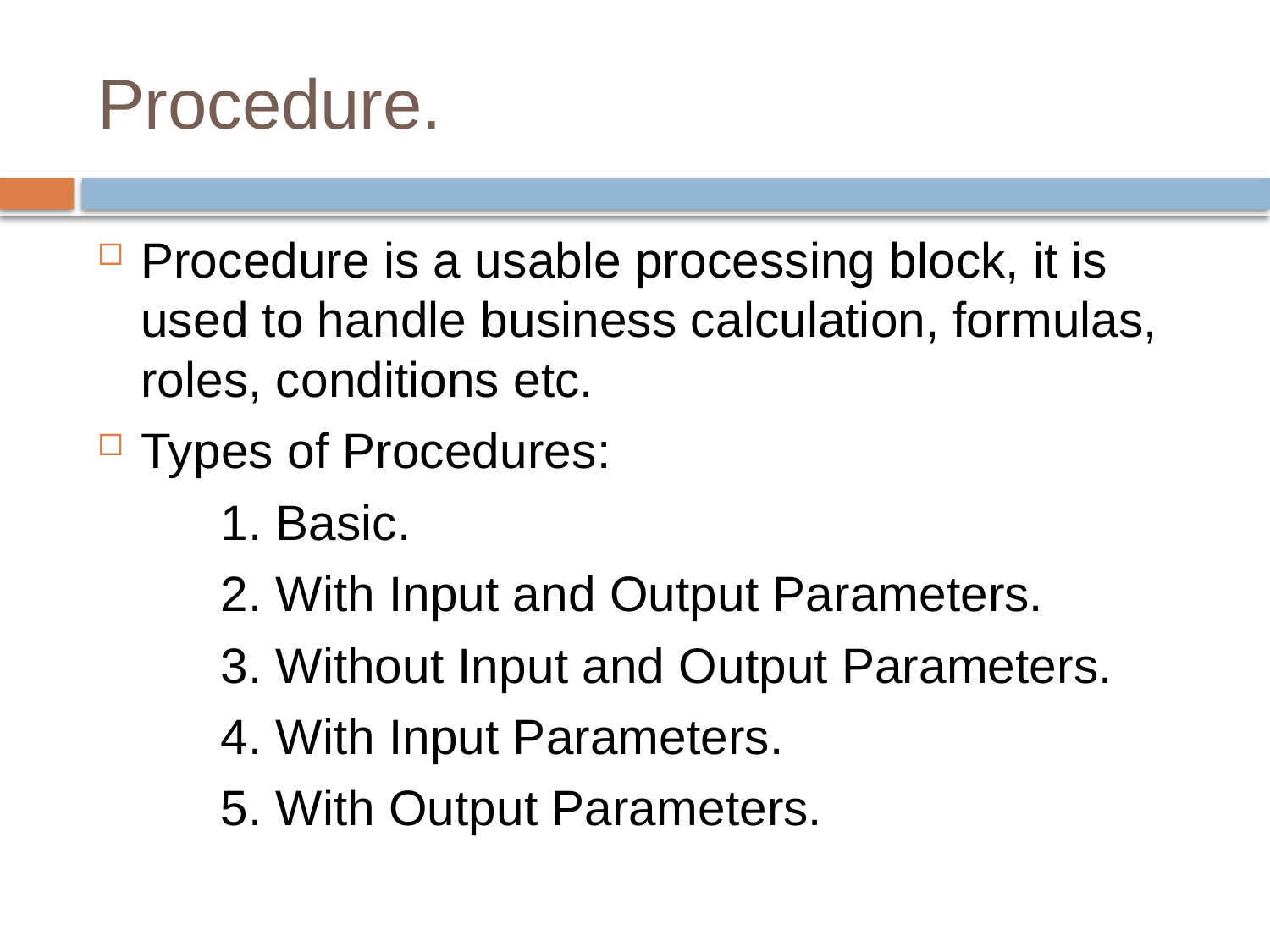

# Procedure.
Procedure is a usable processing block, it is used to handle business calculation, formulas, roles, conditions etc.
Types of Procedures:
	1. Basic.
	2. With Input and Output Parameters.
	3. Without Input and Output Parameters.
	4. With Input Parameters.
	5. With Output Parameters.